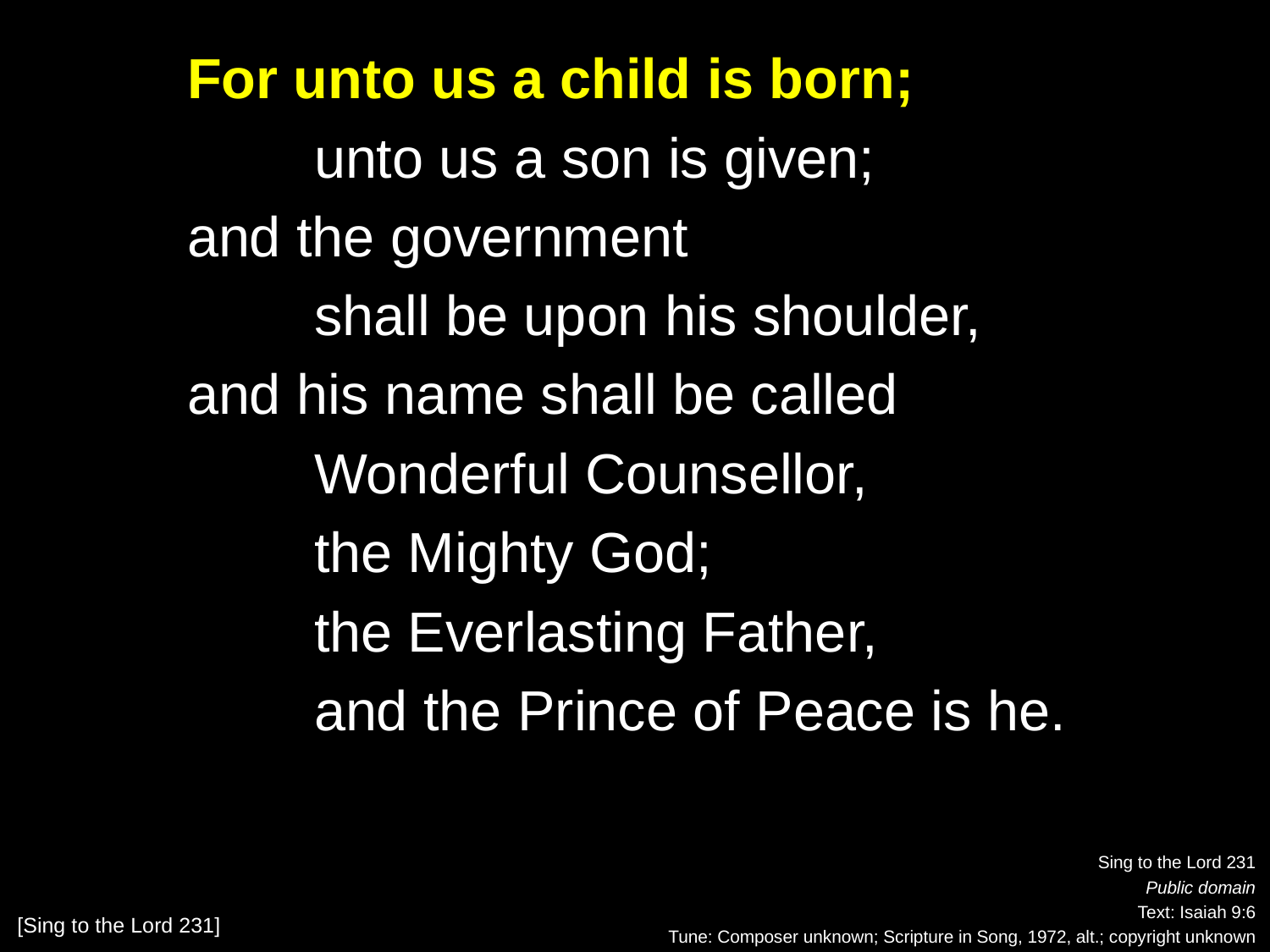

For unto us a child is born;
		unto us a son is given;
	and the government
		shall be upon his shoulder,
	and his name shall be called
		Wonderful Counsellor,
		the Mighty God;
		the Everlasting Father,
		and the Prince of Peace is he.
Sing to the Lord 231
Public domain
Text: Isaiah 9:6
Tune: Composer unknown; Scripture in Song, 1972, alt.; copyright unknown
[Sing to the Lord 231]